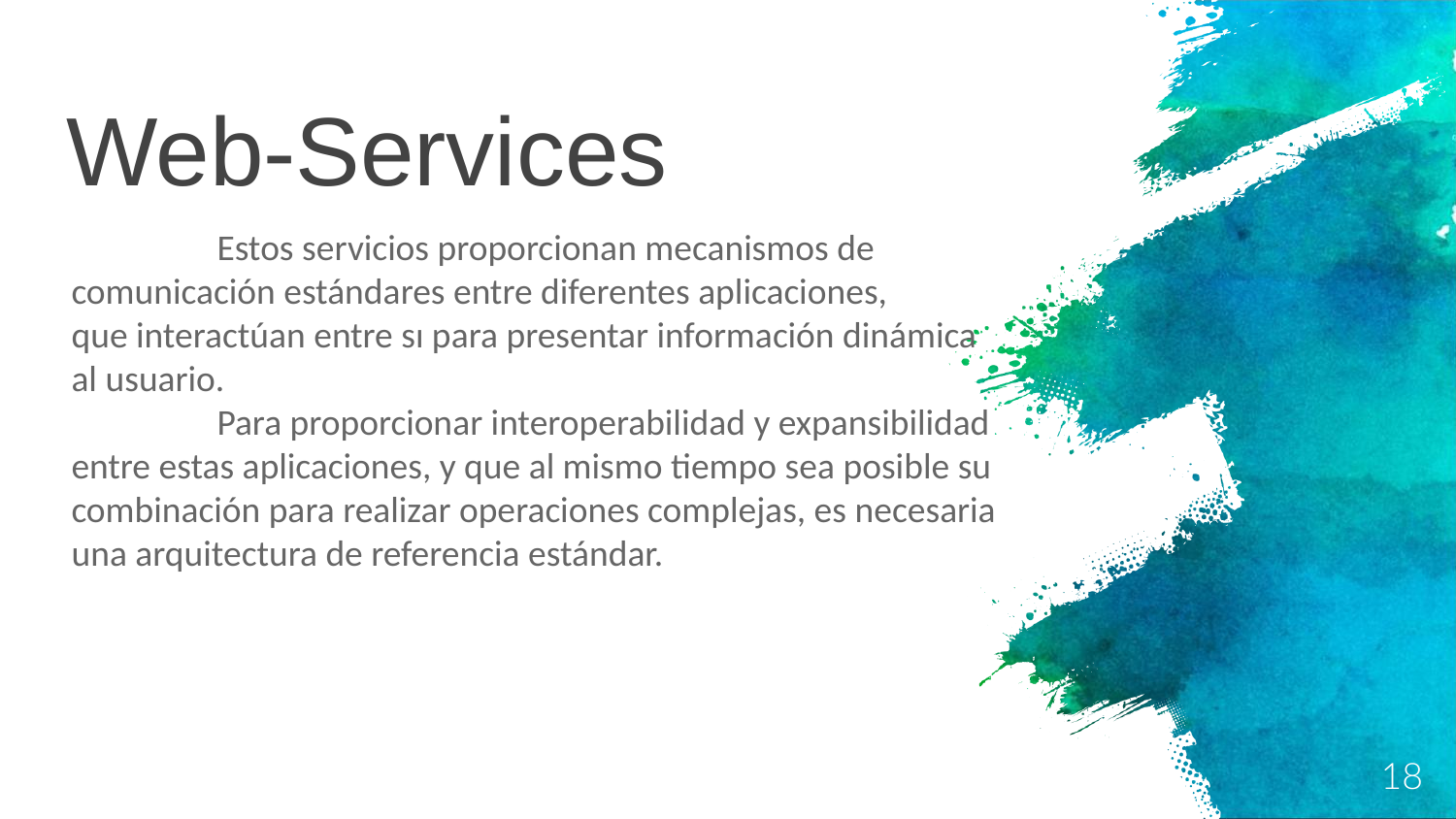

Web-Services

	Estos servicios proporcionan mecanismos de comunicación estándares entre diferentes aplicaciones,
que interactúan entre sı para presentar información dinámica al usuario.
	Para proporcionar interoperabilidad y expansibilidad entre estas aplicaciones, y que al mismo tiempo sea posible su combinación para realizar operaciones complejas, es necesaria una arquitectura de referencia estándar.
18